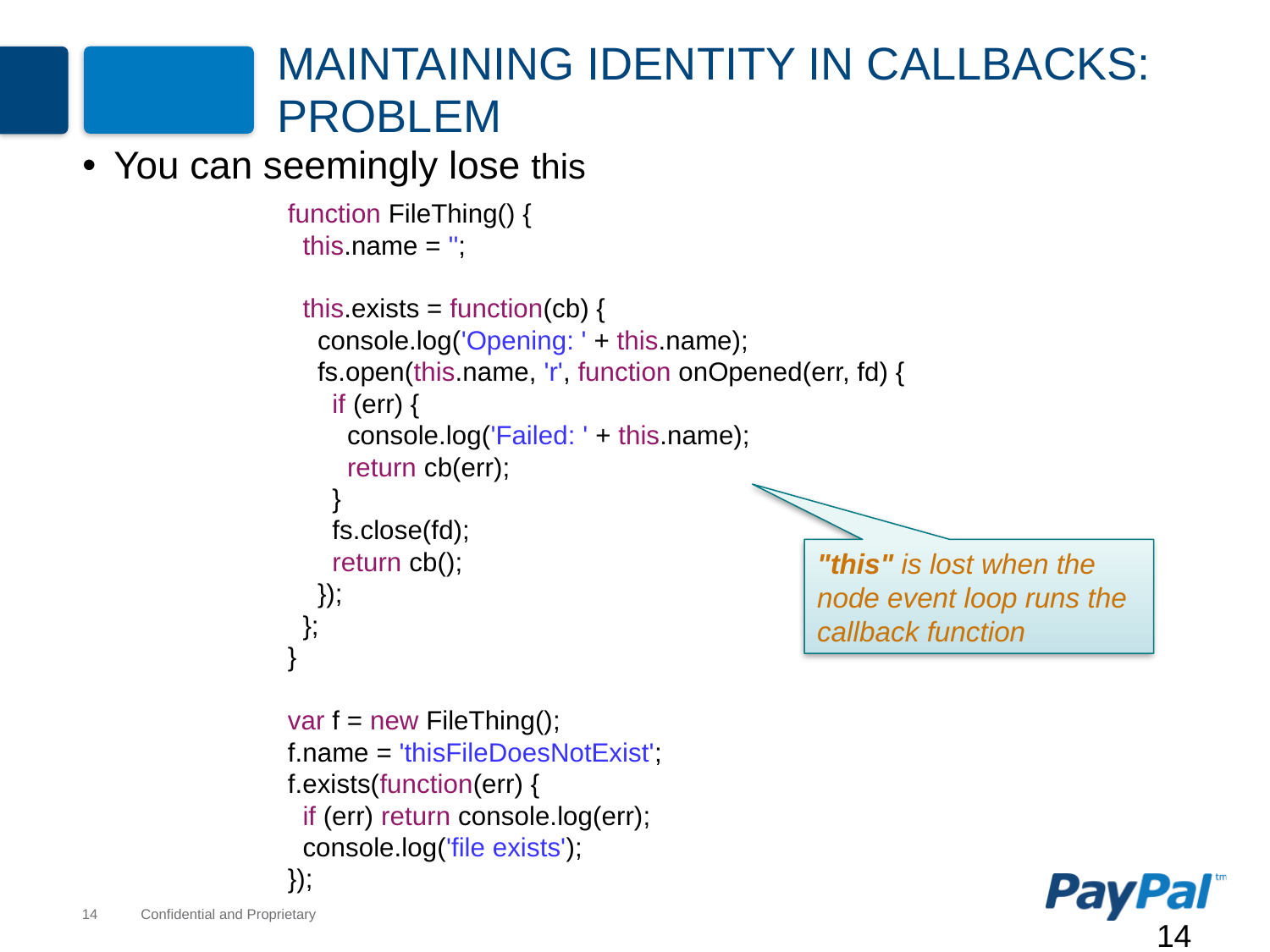

# Maintaining Identity in Callbacks:  Problem
You can seemingly lose this
function FileThing() {
  this.name = '';

  this.exists = function(cb) {
    console.log('Opening: ' + this.name);
    fs.open(this.name, 'r', function onOpened(err, fd) {
      if (err) {
        console.log('Failed: ' + this.name);
        return cb(err);
      }
      fs.close(fd);
      return cb();
    });
  };
}

var f = new FileThing();
f.name = 'thisFileDoesNotExist';
f.exists(function(err) {
  if (err) return console.log(err);
  console.log('file exists');
});
"this" is lost when the node event loop runs the callback function
14